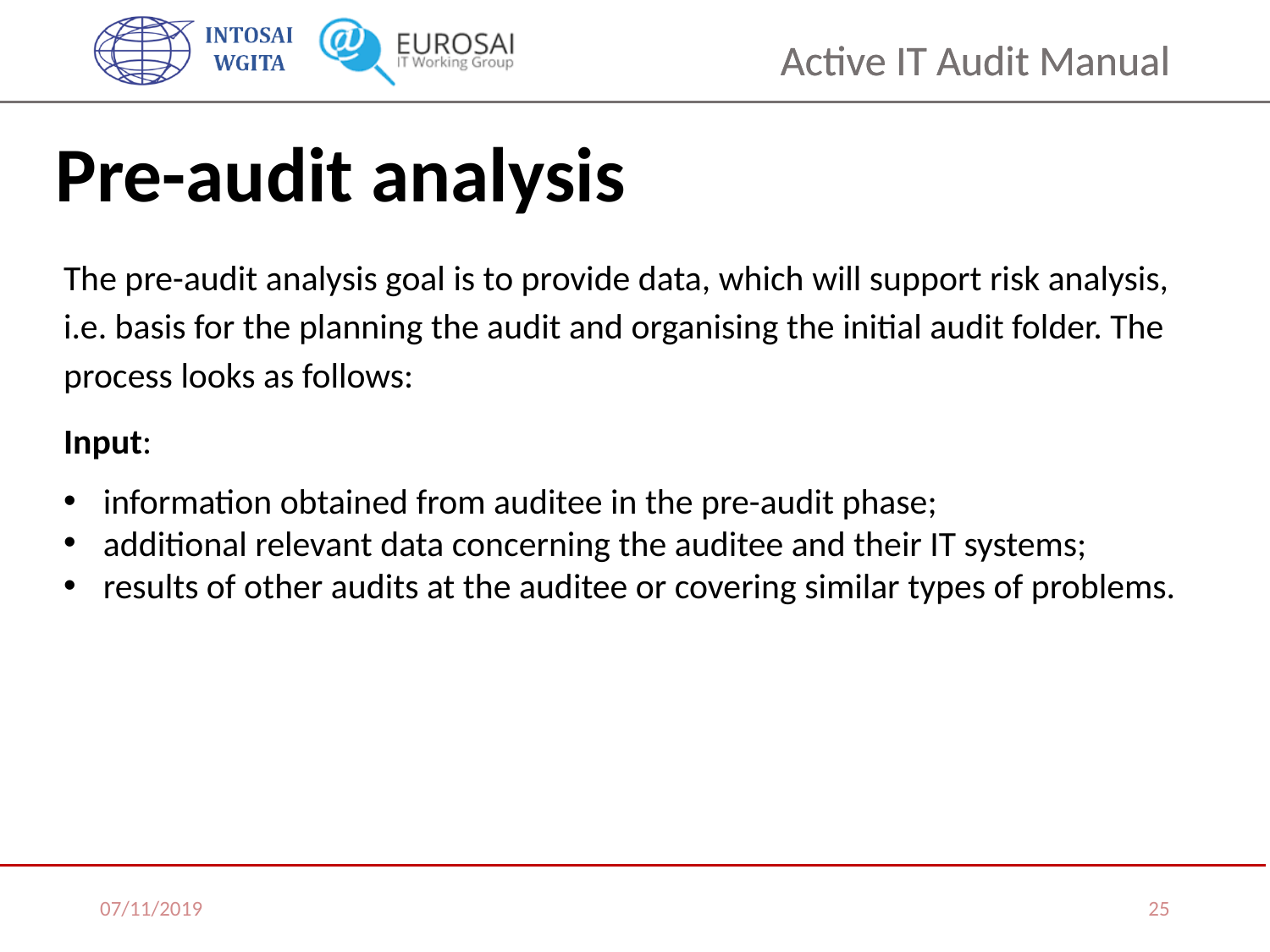

Pre-audit analysis
The pre-audit analysis goal is to provide data, which will support risk analysis, i.e. basis for the planning the audit and organising the initial audit folder. The process looks as follows:
Input:
information obtained from auditee in the pre-audit phase;
additional relevant data concerning the auditee and their IT systems;
results of other audits at the auditee or covering similar types of problems.
07/11/2019

25